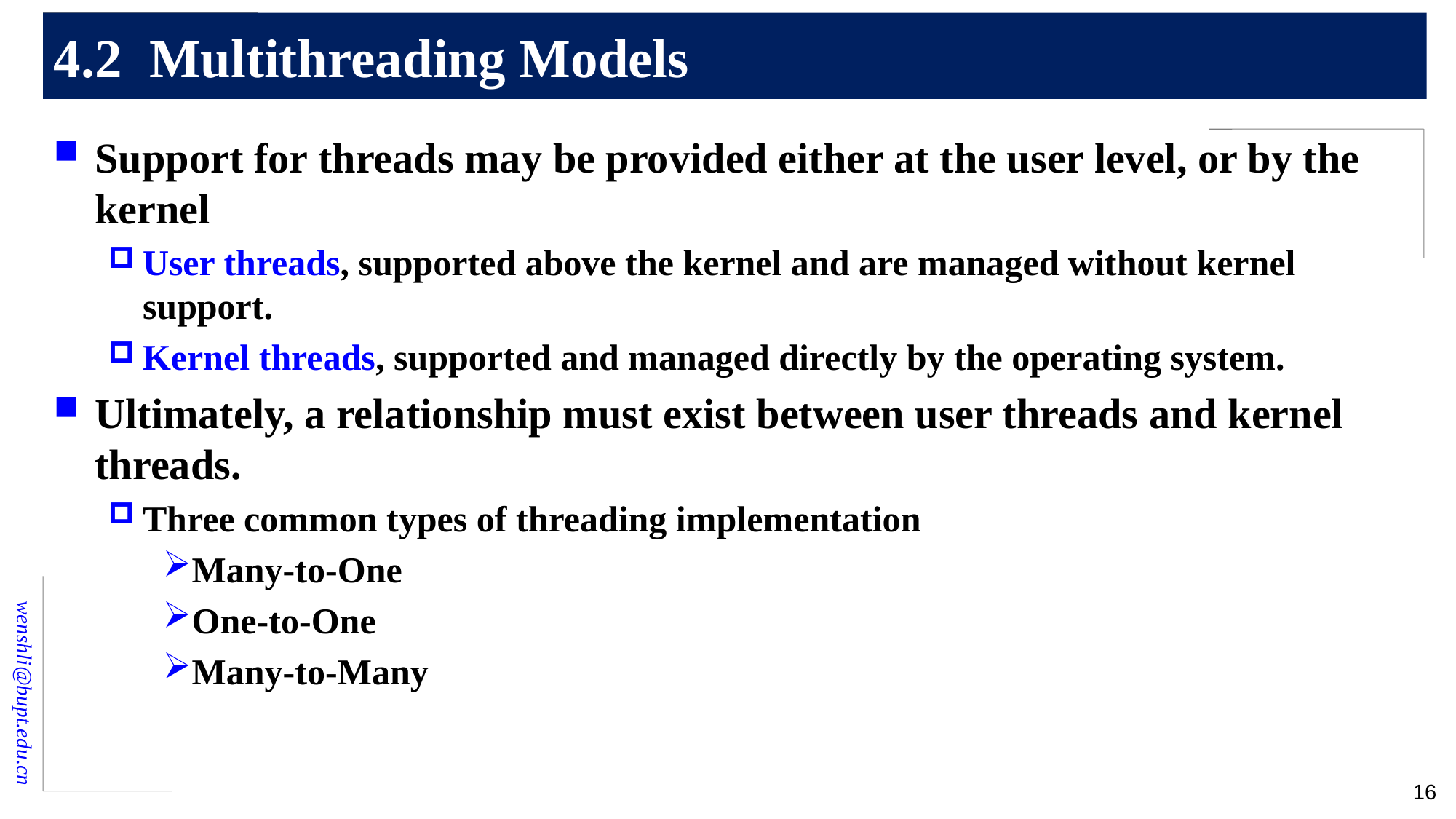

# 4.2  Multithreading Models
Support for threads may be provided either at the user level, or by the kernel
User threads, supported above the kernel and are managed without kernel support.
Kernel threads, supported and managed directly by the operating system.
Ultimately, a relationship must exist between user threads and kernel threads.
Three common types of threading implementation
Many-to-One
One-to-One
Many-to-Many
16